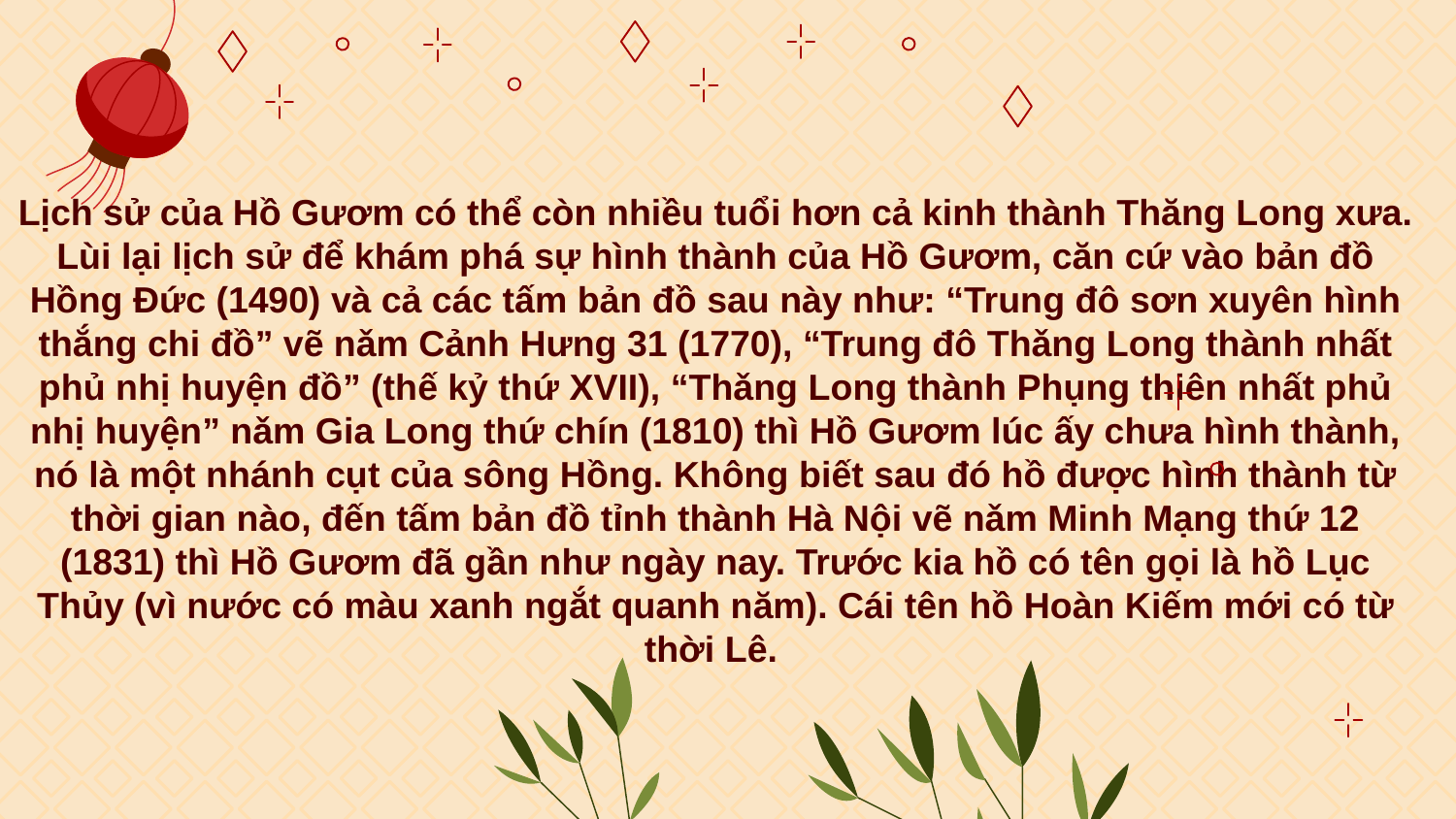

Lịch sử của Hồ Gươm có thể còn nhiều tuổi hơn cả kinh thành Thăng Long xưa. Lùi lại lịch sử để khám phá sự hình thành của Hồ Gươm, căn cứ vào bản đồ Hồng Đức (1490) và cả các tấm bản đồ sau này như: “Trung đô sơn xuyên hình thắng chi đồ” vẽ nǎm Cảnh Hưng 31 (1770), “Trung đô Thǎng Long thành nhất phủ nhị huyện đồ” (thế kỷ thứ XVII), “Thǎng Long thành Phụng thiên nhất phủ nhị huyện” nǎm Gia Long thứ chín (1810) thì Hồ Gươm lúc ấy chưa hình thành, nó là một nhánh cụt của sông Hồng. Không biết sau đó hồ được hình thành từ thời gian nào, đến tấm bản đồ tỉnh thành Hà Nội vẽ nǎm Minh Mạng thứ 12 (1831) thì Hồ Gươm đã gần như ngày nay. Trước kia hồ có tên gọi là hồ Lục Thủy (vì nước có màu xanh ngắt quanh năm). Cái tên hồ Hoàn Kiếm mới có từ thời Lê.